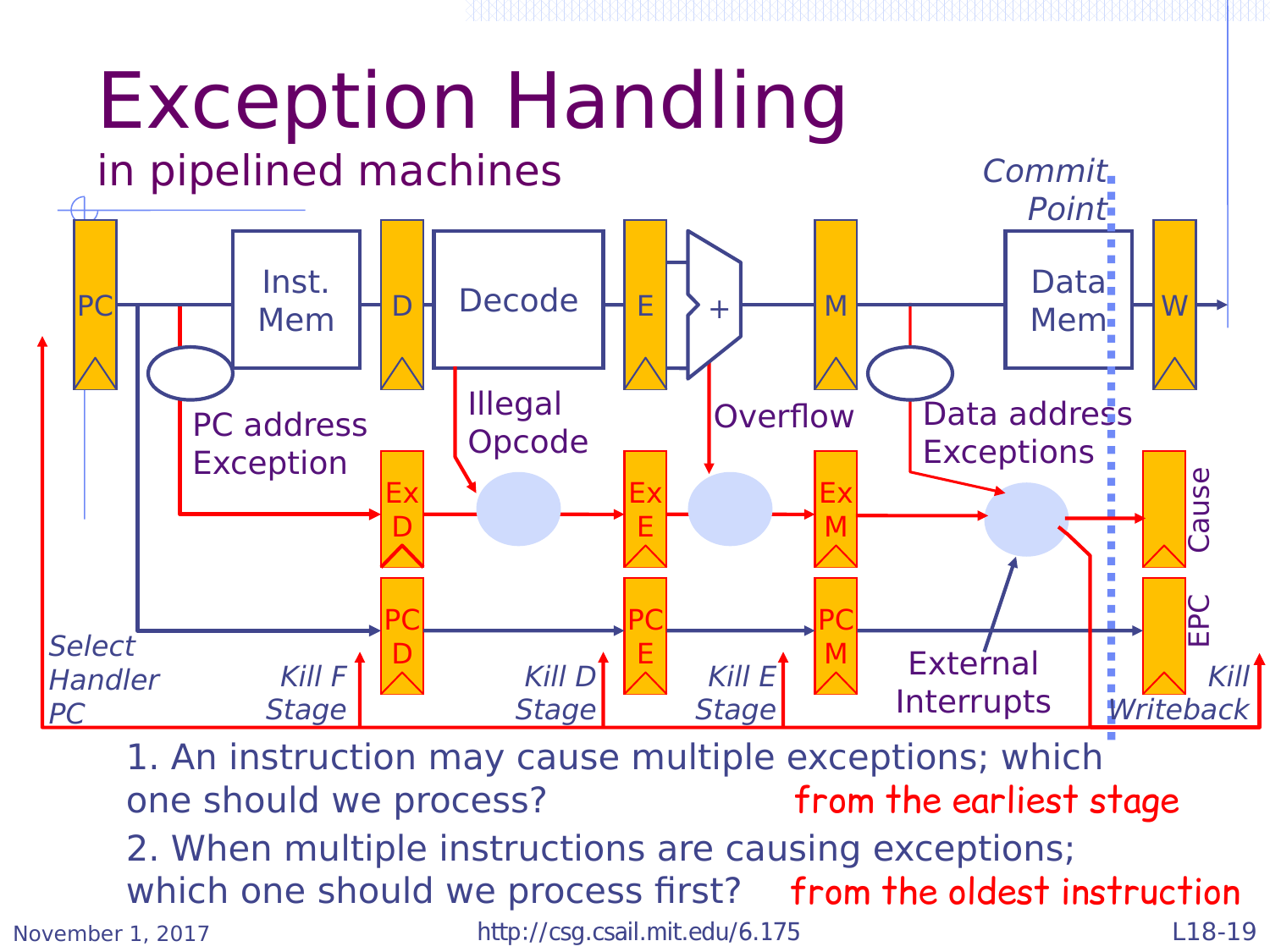

# Exception Handling in pipelined machines
Commit Point

PC

D

E

M

W

Inst. Mem
Decode

Data Mem

+

Select Handler PC
Kill F Stage

Kill D Stage

Kill E Stage

Kill Writeback

Illegal Opcode
Data address Exceptions
Overflow
PC address Exception
Ex
D

Ex
E

Ex
M

Cause

PC
D

PC
E

PC
M

EPC

External
Interrupts
1. An instruction may cause multiple exceptions; which one should we process?
from the earliest stage
2. When multiple instructions are causing exceptions; which one should we process first?
from the oldest instruction
November 1, 2017
http://csg.csail.mit.edu/6.175
L18-19